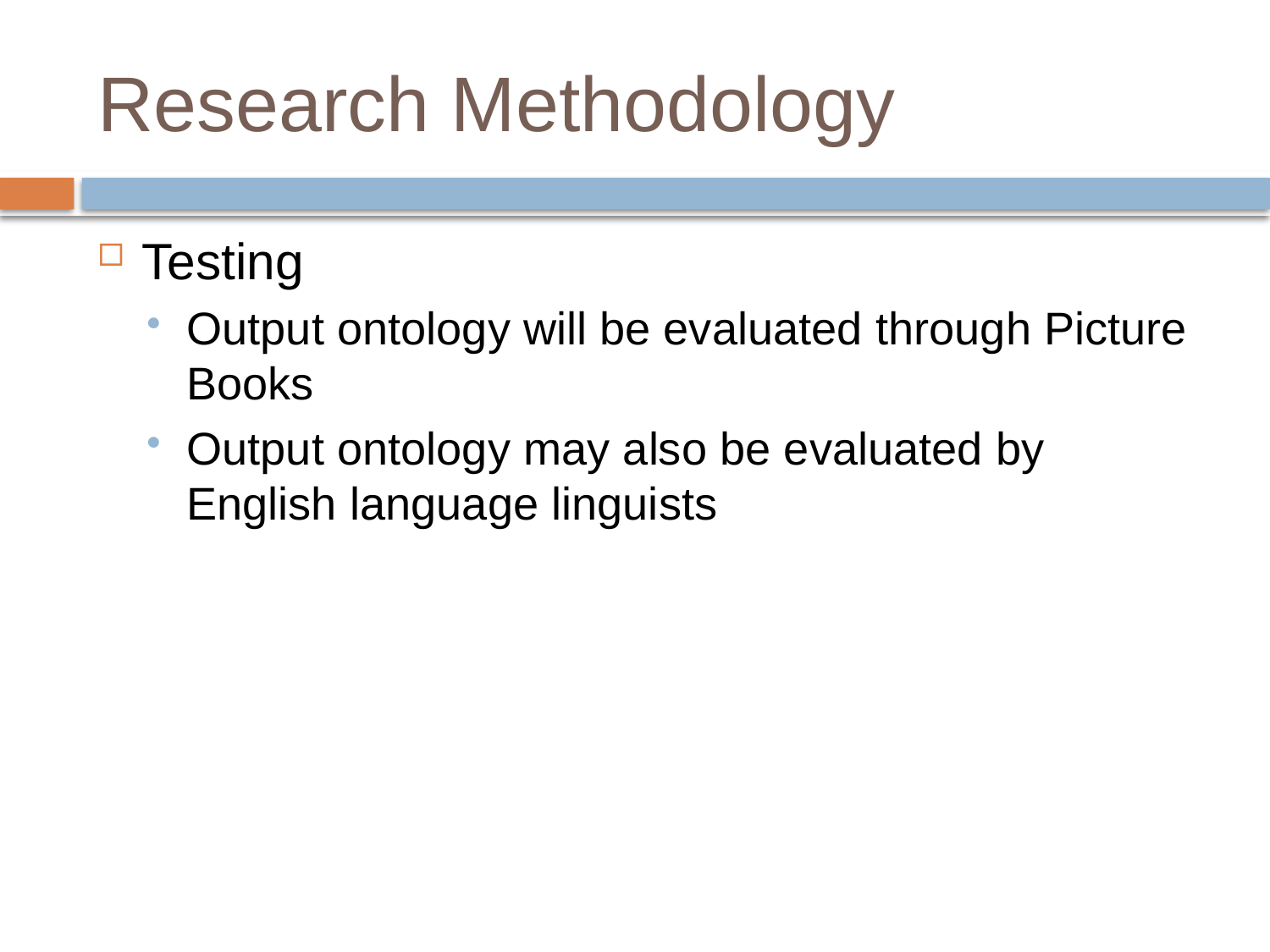

# Research Methodology
Testing
Output ontology will be evaluated through Picture Books
Output ontology may also be evaluated by English language linguists